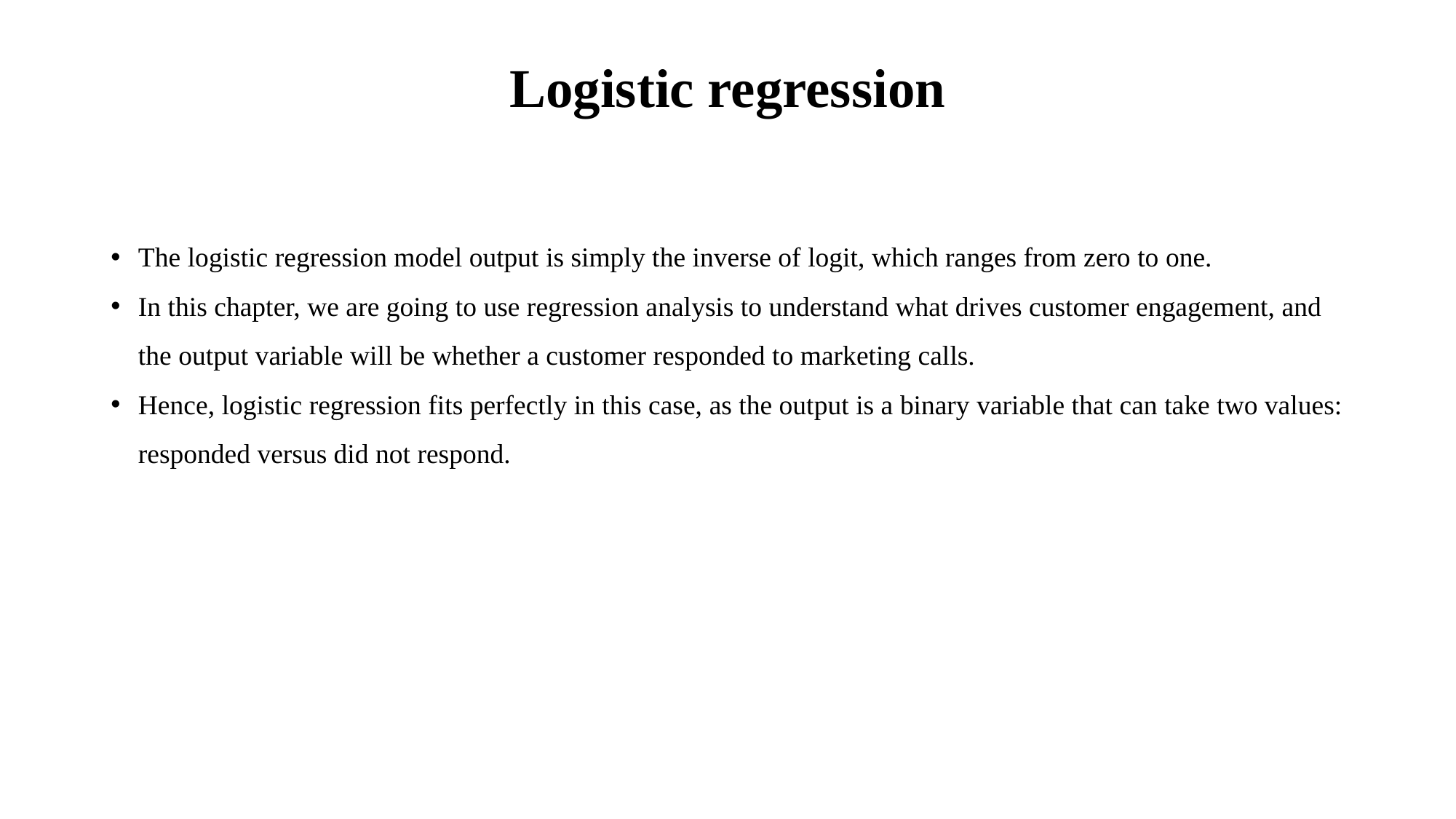

# Logistic regression
The logistic regression model output is simply the inverse of logit, which ranges from zero to one.
In this chapter, we are going to use regression analysis to understand what drives customer engagement, and the output variable will be whether a customer responded to marketing calls.
Hence, logistic regression fits perfectly in this case, as the output is a binary variable that can take two values: responded versus did not respond.